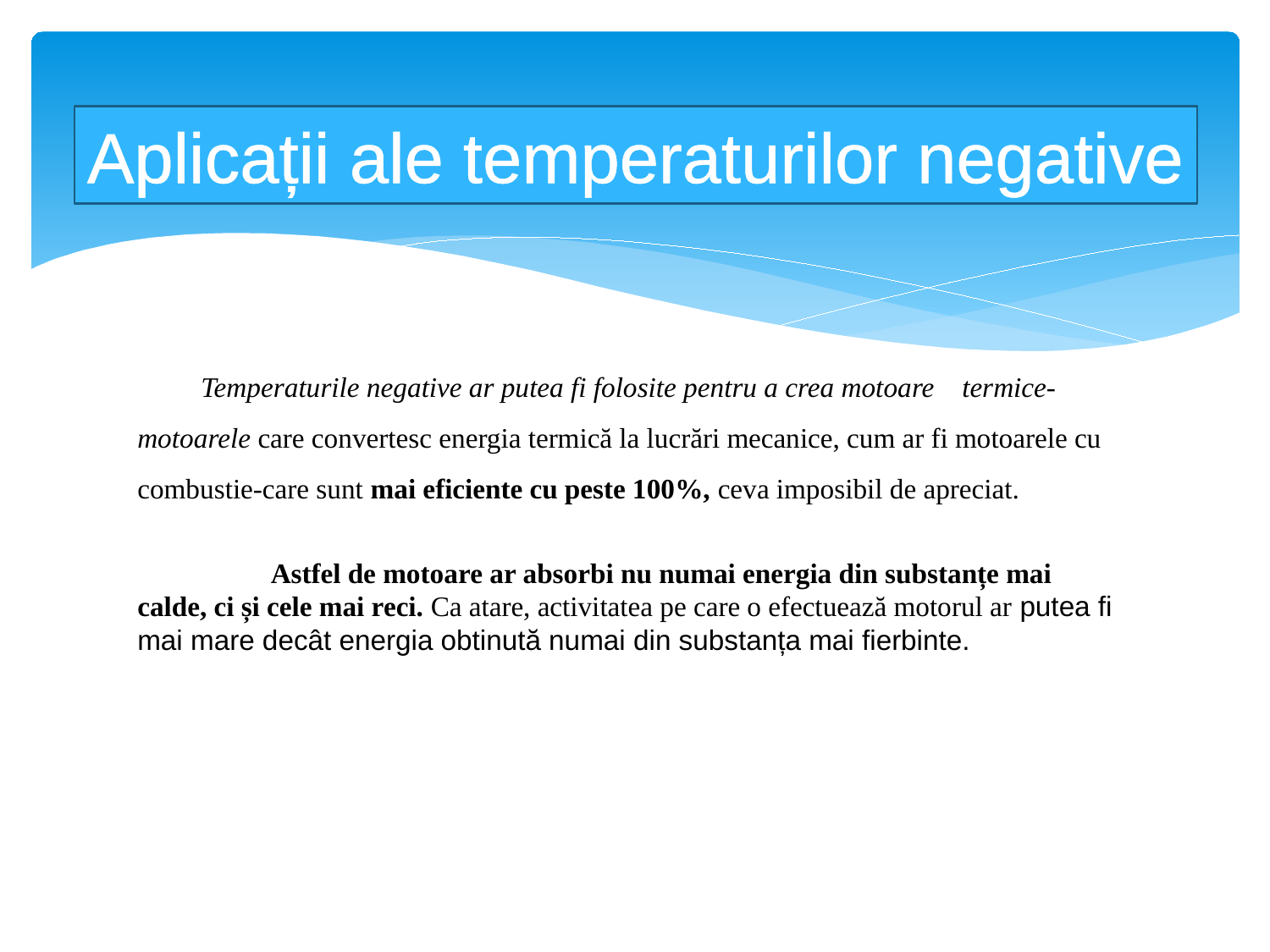

Aplicații ale temperaturilor negative
Temperaturile negative ar putea fi folosite pentru a crea motoare    termice-motoarele care convertesc energia termică la lucrări mecanice, cum ar fi motoarele cu combustie-care sunt mai eficiente cu peste 100%, ceva imposibil de apreciat.

          Astfel de motoare ar absorbi nu numai energia din substanțe mai calde, ci și cele mai reci. Ca atare, activitatea pe care o efectuează motorul ar putea fi mai mare decât energia obtinută numai din substanța mai fierbinte.